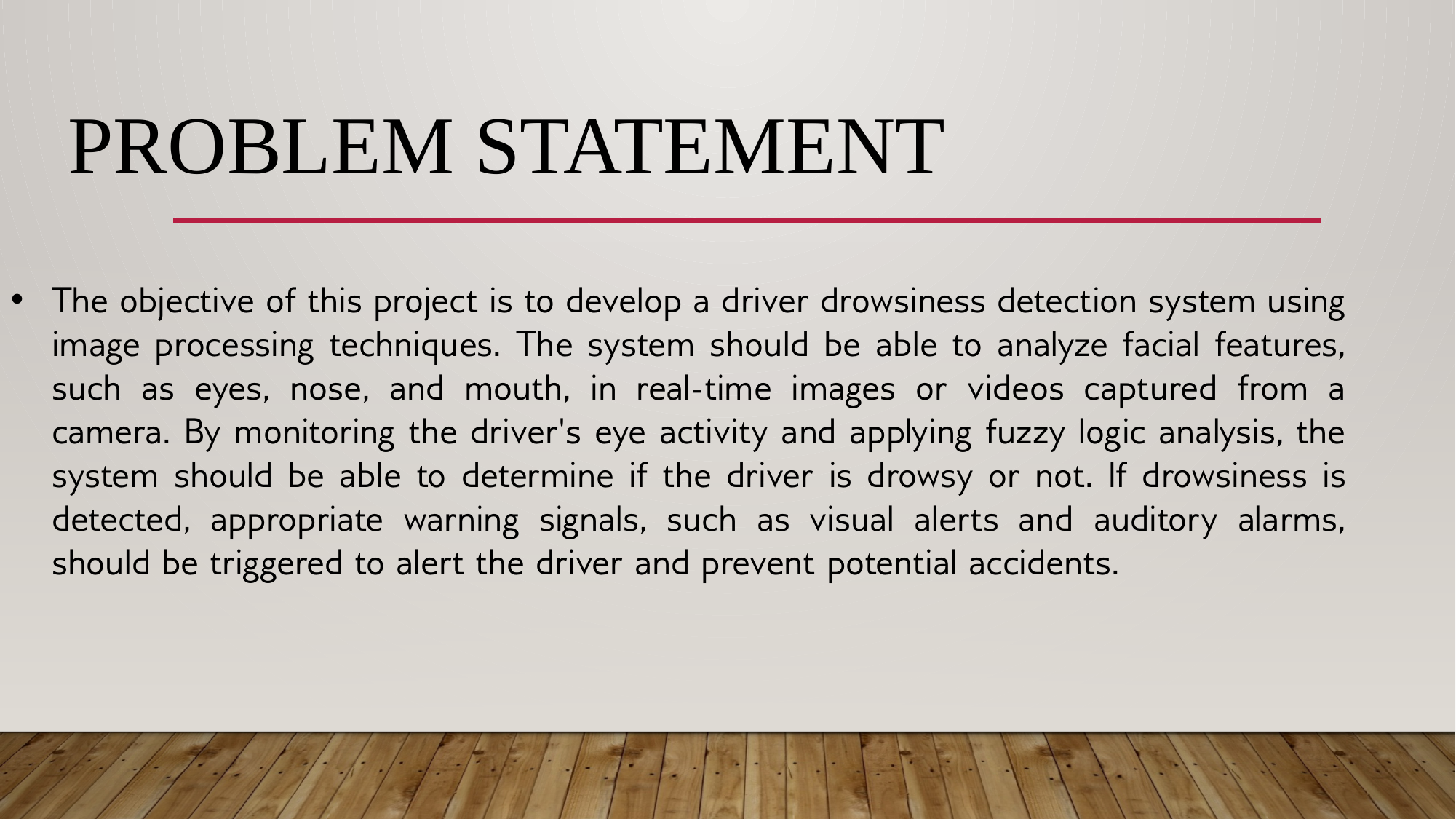

# Problem statement

The objective of this project is to develop a driver drowsiness detection system using image processing techniques. The system should be able to analyze facial features, such as eyes, nose, and mouth, in real-time images or videos captured from a camera. By monitoring the driver's eye activity and applying fuzzy logic analysis, the system should be able to determine if the driver is drowsy or not. If drowsiness is detected, appropriate warning signals, such as visual alerts and auditory alarms, should be triggered to alert the driver and prevent potential accidents.